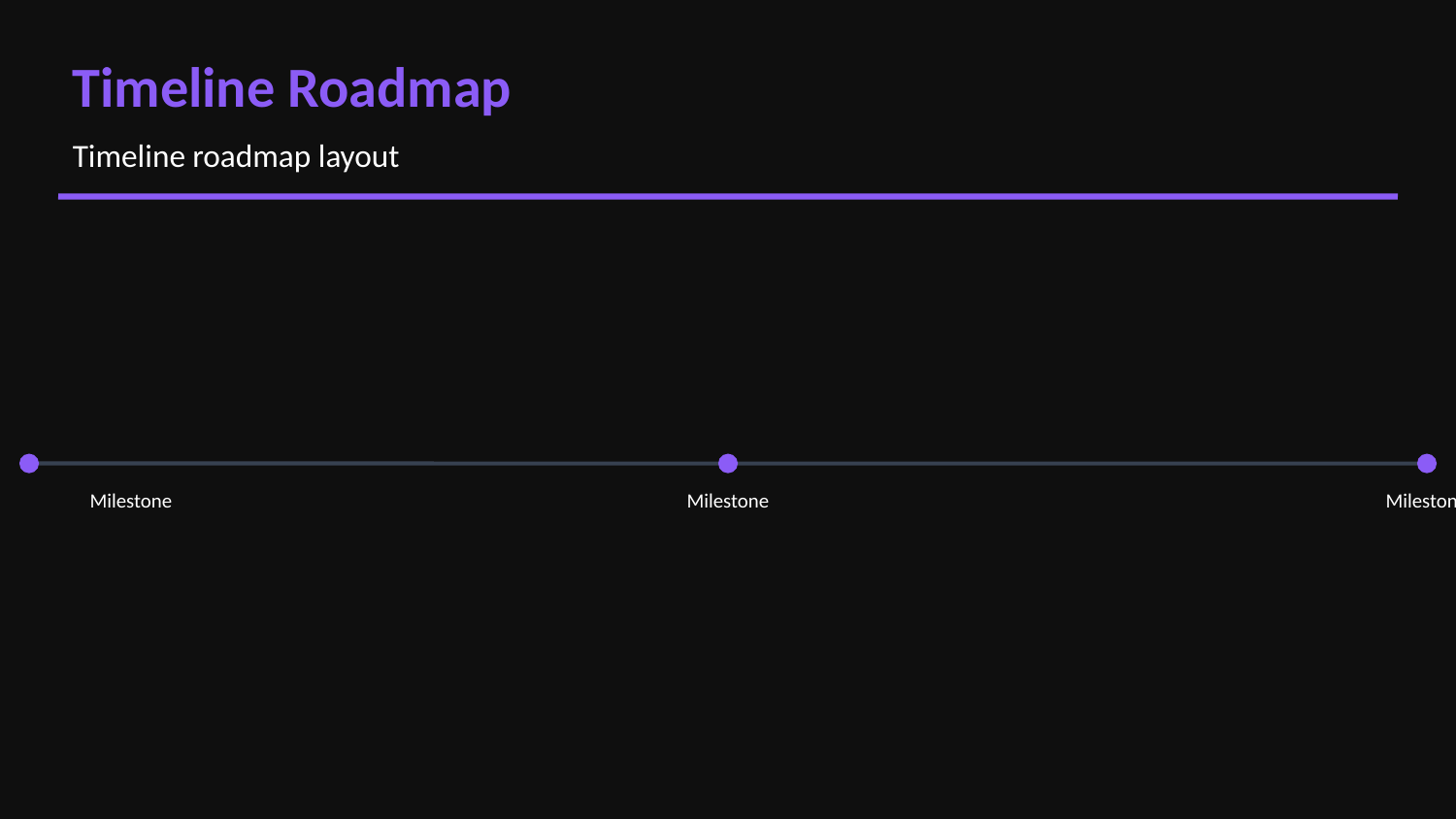

Timeline Roadmap
Timeline roadmap layout

Milestone
Milestone
Milestone